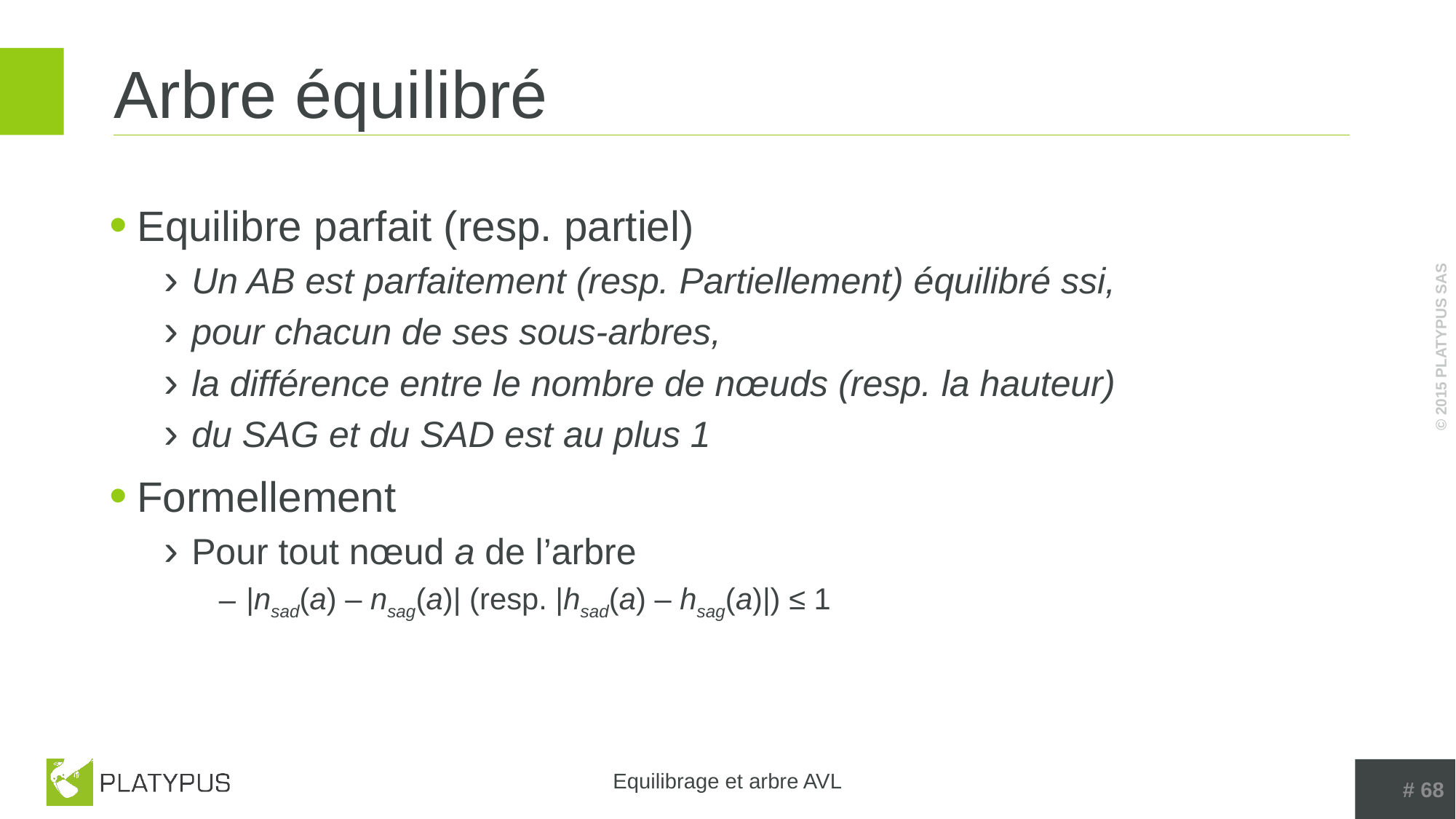

# Arbre équilibré
Equilibre parfait (resp. partiel)
Un AB est parfaitement (resp. Partiellement) équilibré ssi,
pour chacun de ses sous-arbres,
la différence entre le nombre de nœuds (resp. la hauteur)
du SAG et du SAD est au plus 1
Formellement
Pour tout nœud a de l’arbre
|nsad(a) – nsag(a)| (resp. |hsad(a) – hsag(a)|) ≤ 1
# 68
Equilibrage et arbre AVL